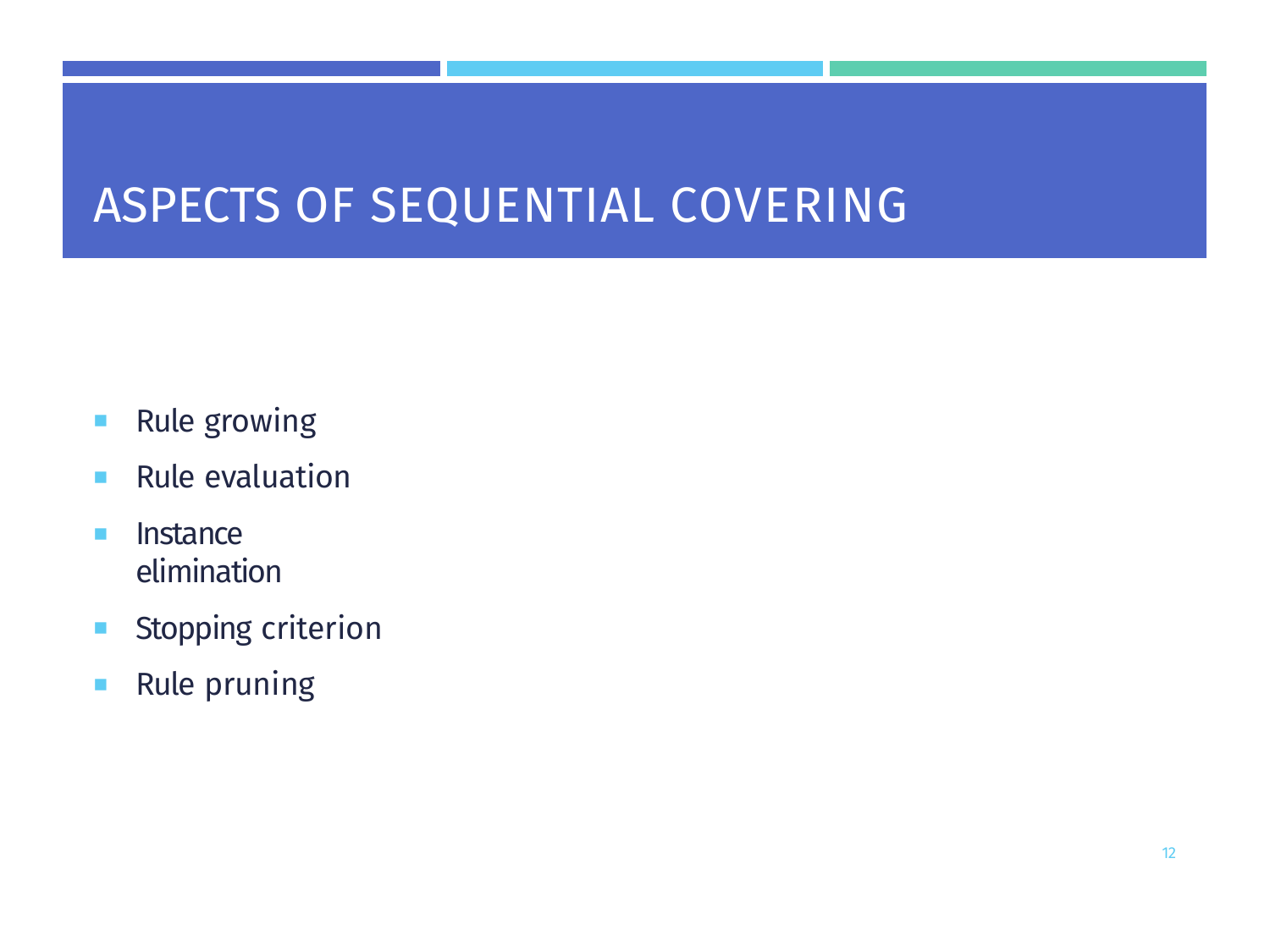

|  |  |  |
| --- | --- | --- |
| ASPECTS OF SEQUENTIAL COVERING |  |  |
Rule growing
Rule evaluation
Instance elimination
Stopping criterion
Rule pruning
12